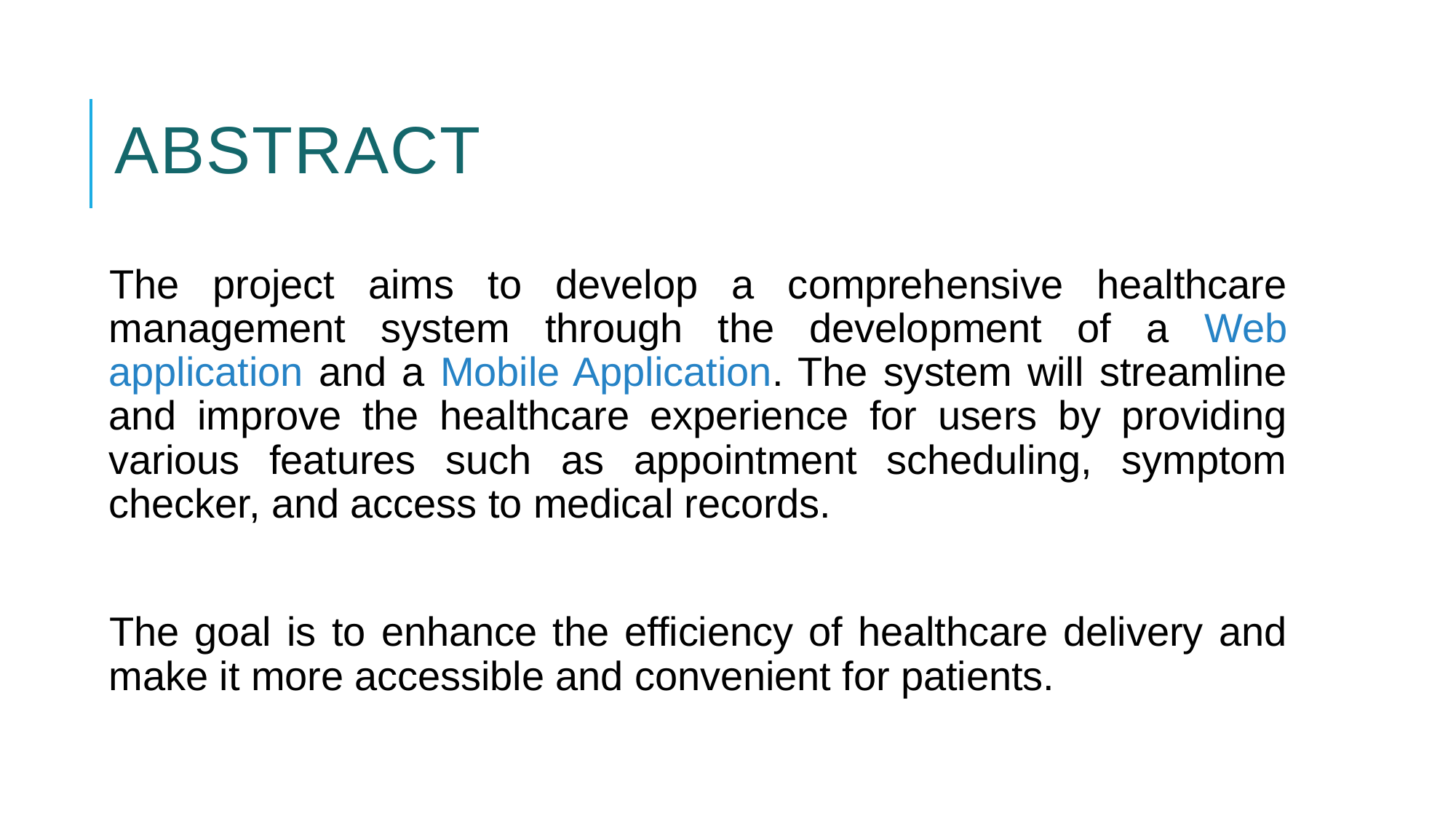

# ABSTRACT
The project aims to develop a comprehensive healthcare management system through the development of a Web application and a Mobile Application. The system will streamline and improve the healthcare experience for users by providing various features such as appointment scheduling, symptom checker, and access to medical records.

The goal is to enhance the efficiency of healthcare delivery and make it more accessible and convenient for patients.